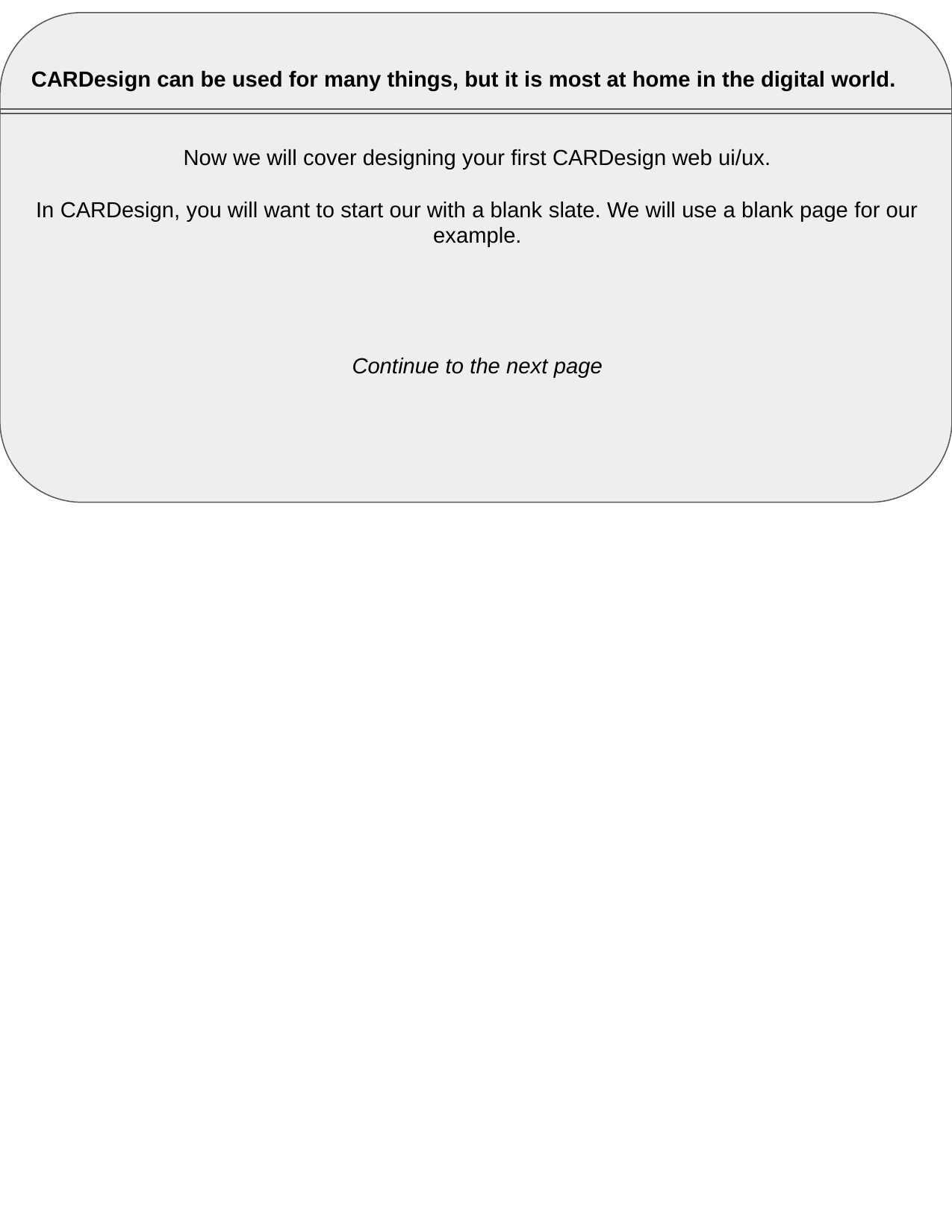

CARDesign can be used for many things, but it is most at home in the digital world.

Now we will cover designing your first CARDesign web ui/ux.

In CARDesign, you will want to start our with a blank slate. We will use a blank page for our example.

Continue to the next page